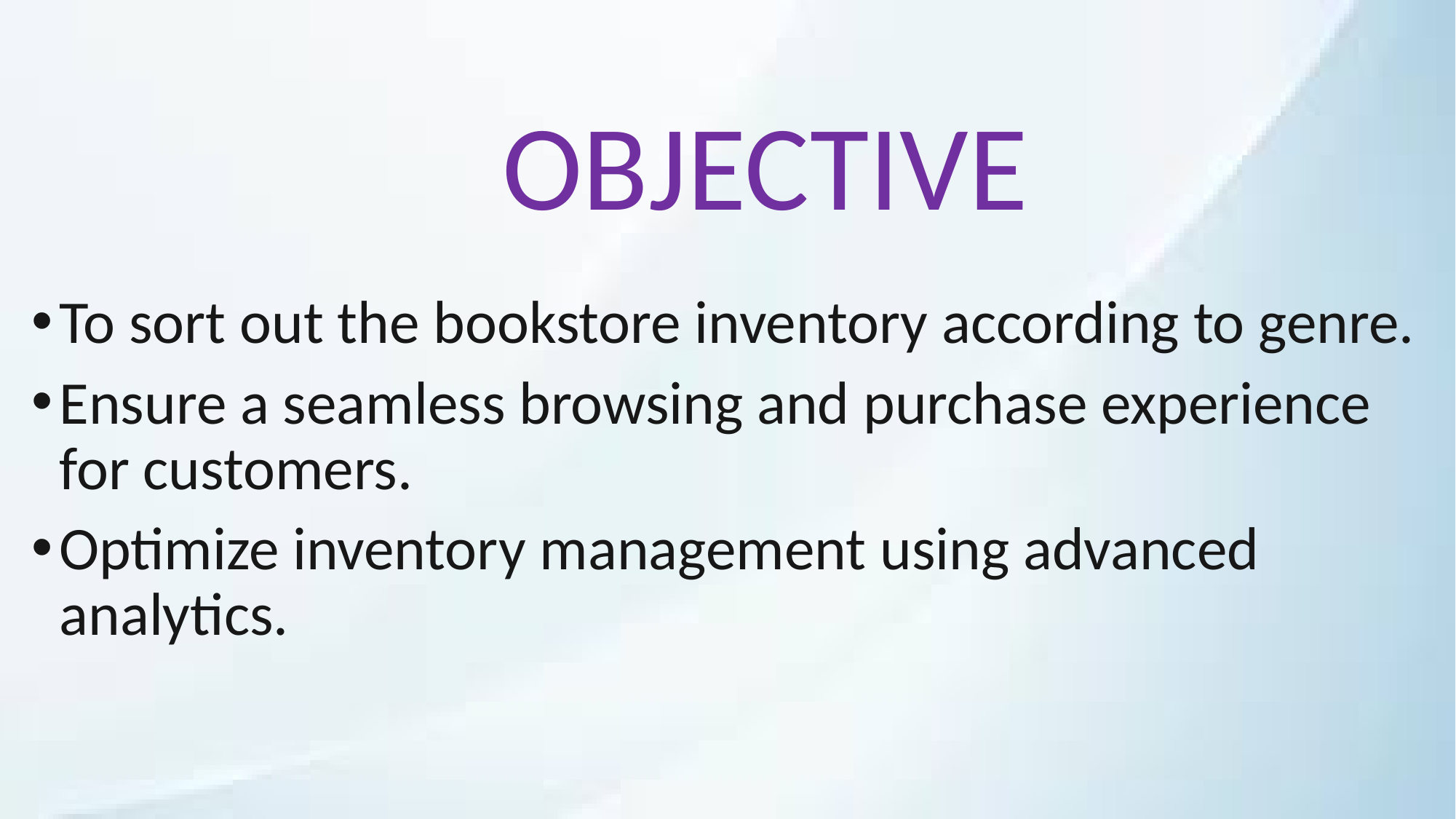

# OBJECTIVE
To sort out the bookstore inventory according to genre.
Ensure a seamless browsing and purchase experience for customers.
Optimize inventory management using advanced analytics.